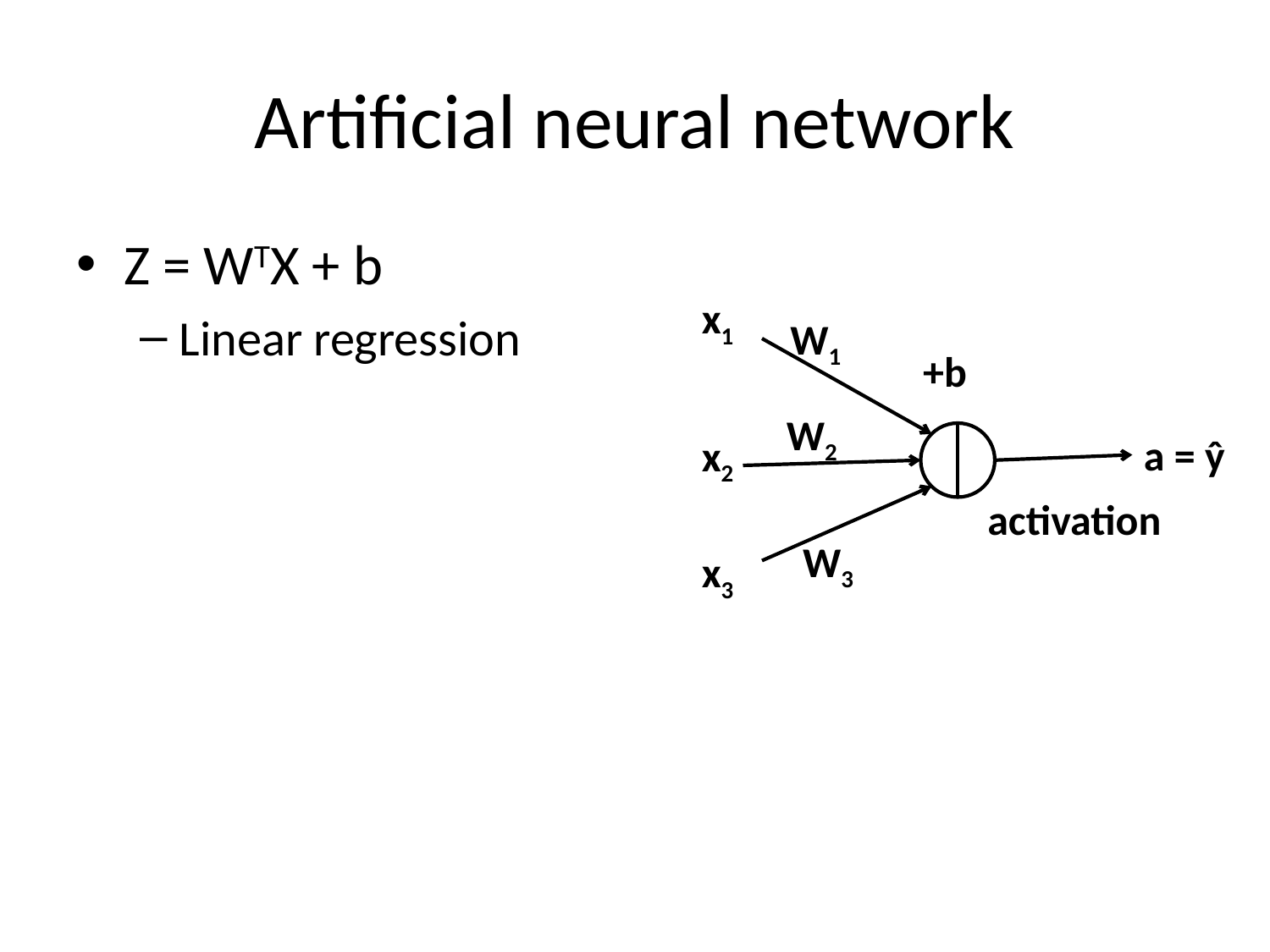

# Artificial neural network
Z = WTX + b
Linear regression

x1
W1
+b
W2
a = ŷ
x2

activation
W3
x3